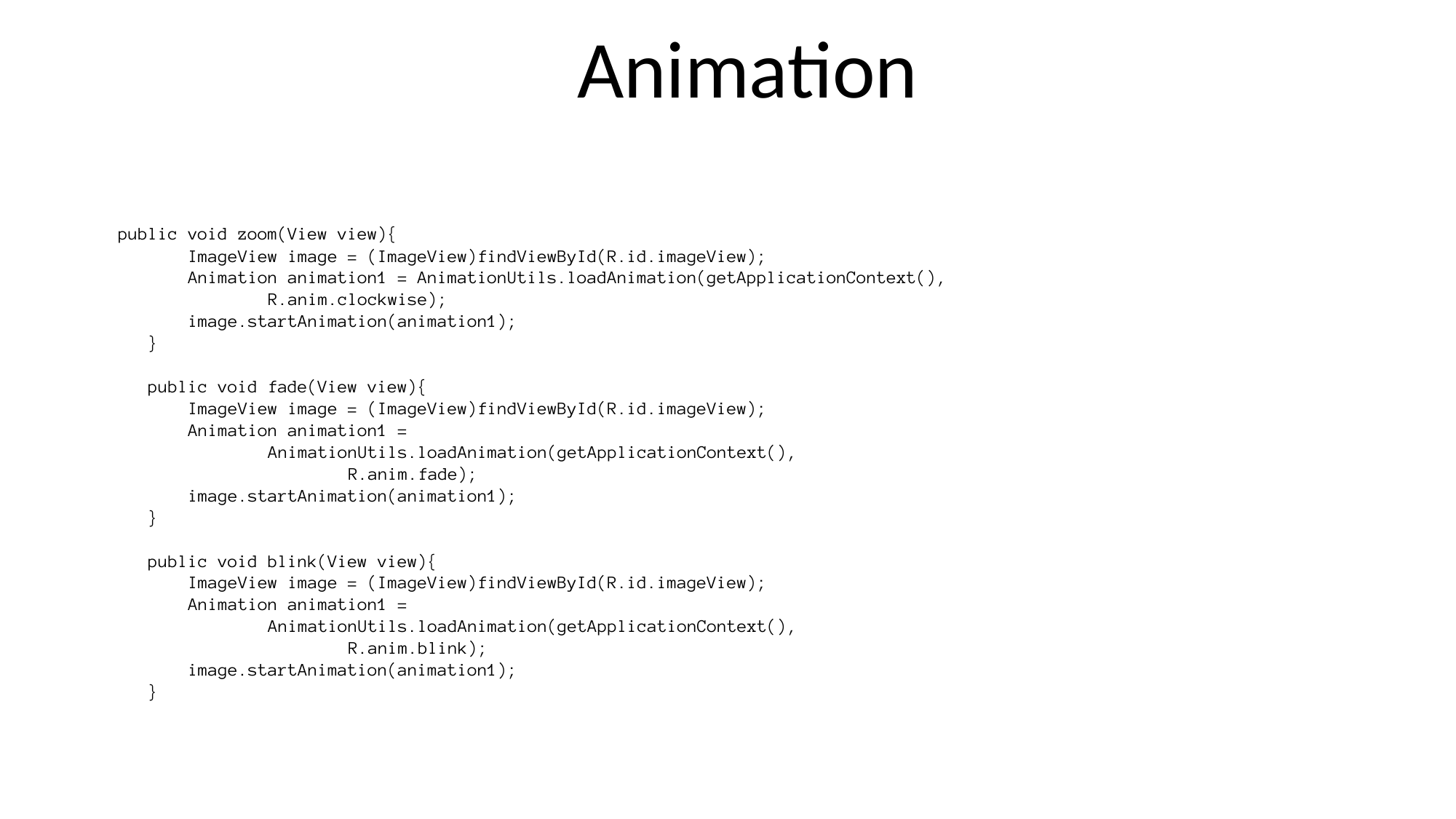

# Animation
 public void zoom(View view){
        ImageView image = (ImageView)findViewById(R.id.imageView);
        Animation animation1 = AnimationUtils.loadAnimation(getApplicationContext(),
                R.anim.clockwise);
        image.startAnimation(animation1);
    }

    public void fade(View view){
        ImageView image = (ImageView)findViewById(R.id.imageView);
        Animation animation1 =
                AnimationUtils.loadAnimation(getApplicationContext(),
                        R.anim.fade);
        image.startAnimation(animation1);
    }

    public void blink(View view){
        ImageView image = (ImageView)findViewById(R.id.imageView);
        Animation animation1 =
                AnimationUtils.loadAnimation(getApplicationContext(),
                        R.anim.blink);
        image.startAnimation(animation1);
    }